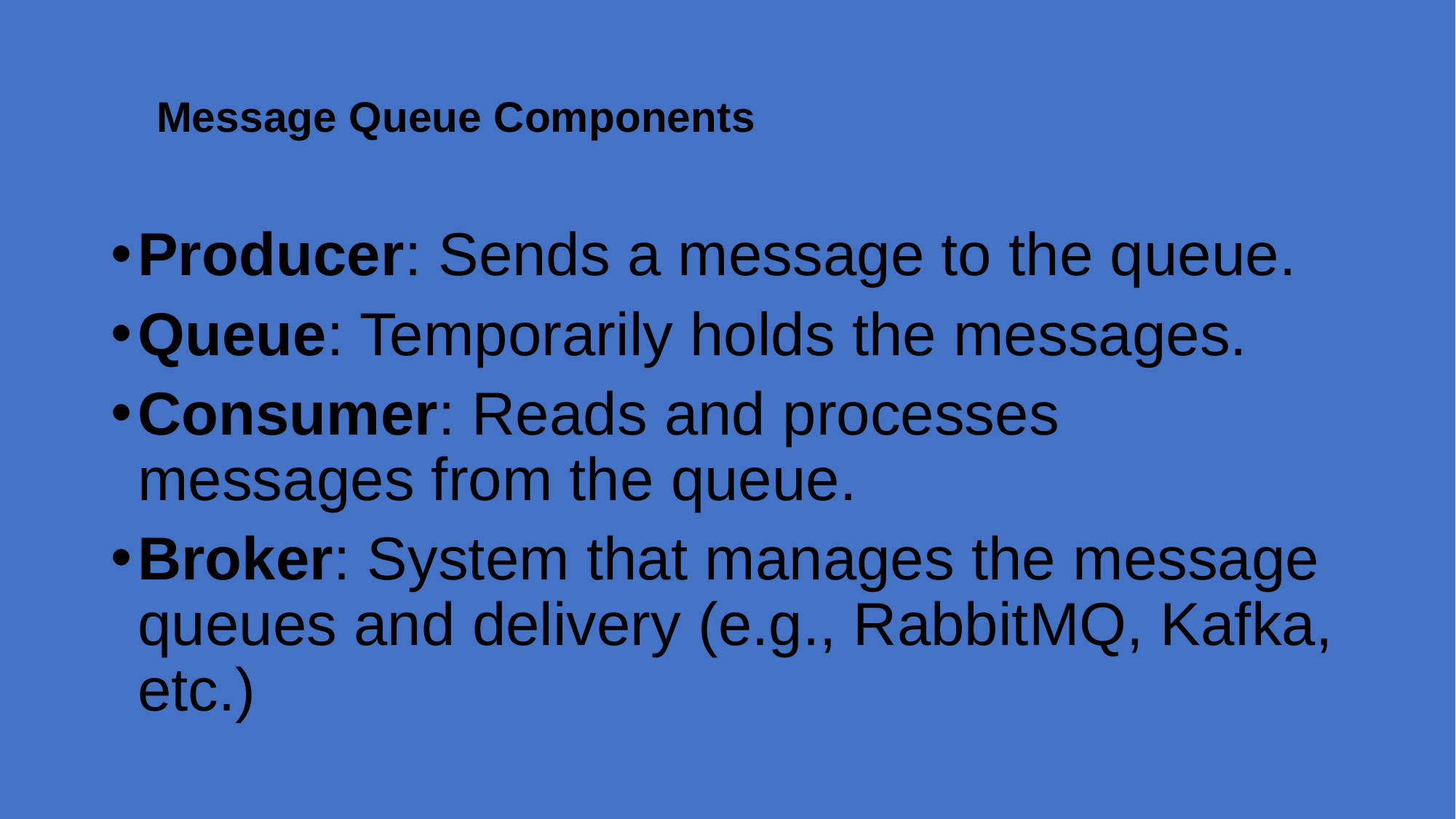

# Message Queue Components
Producer: Sends a message to the queue.
Queue: Temporarily holds the messages.
Consumer: Reads and processes messages from the queue.
Broker: System that manages the message queues and delivery (e.g., RabbitMQ, Kafka, etc.)